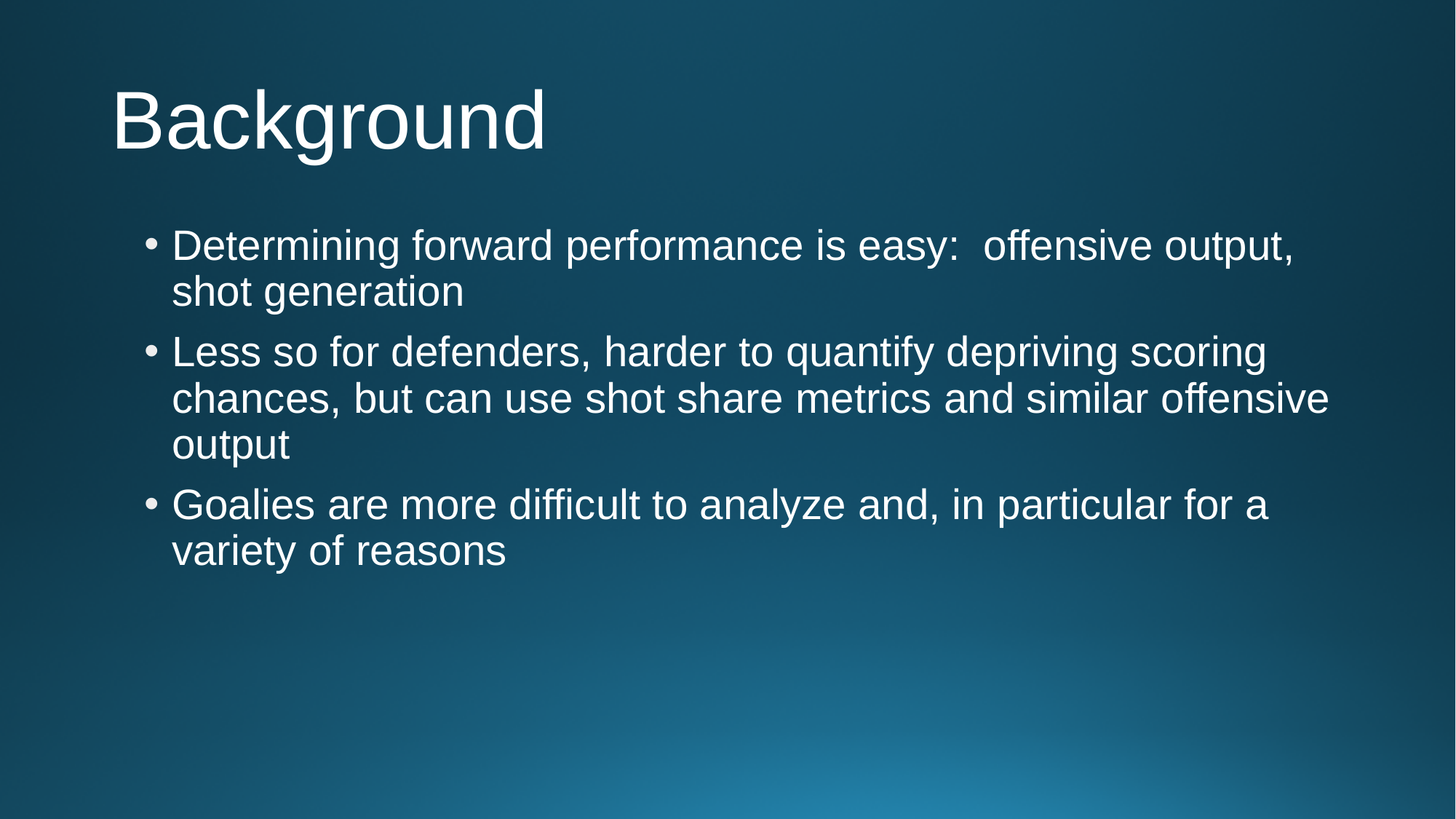

# Background
Determining forward performance is easy:  offensive output, shot generation
Less so for defenders, harder to quantify depriving scoring chances, but can use shot share metrics and similar offensive output
Goalies are more difficult to analyze and, in particular for a variety of reasons